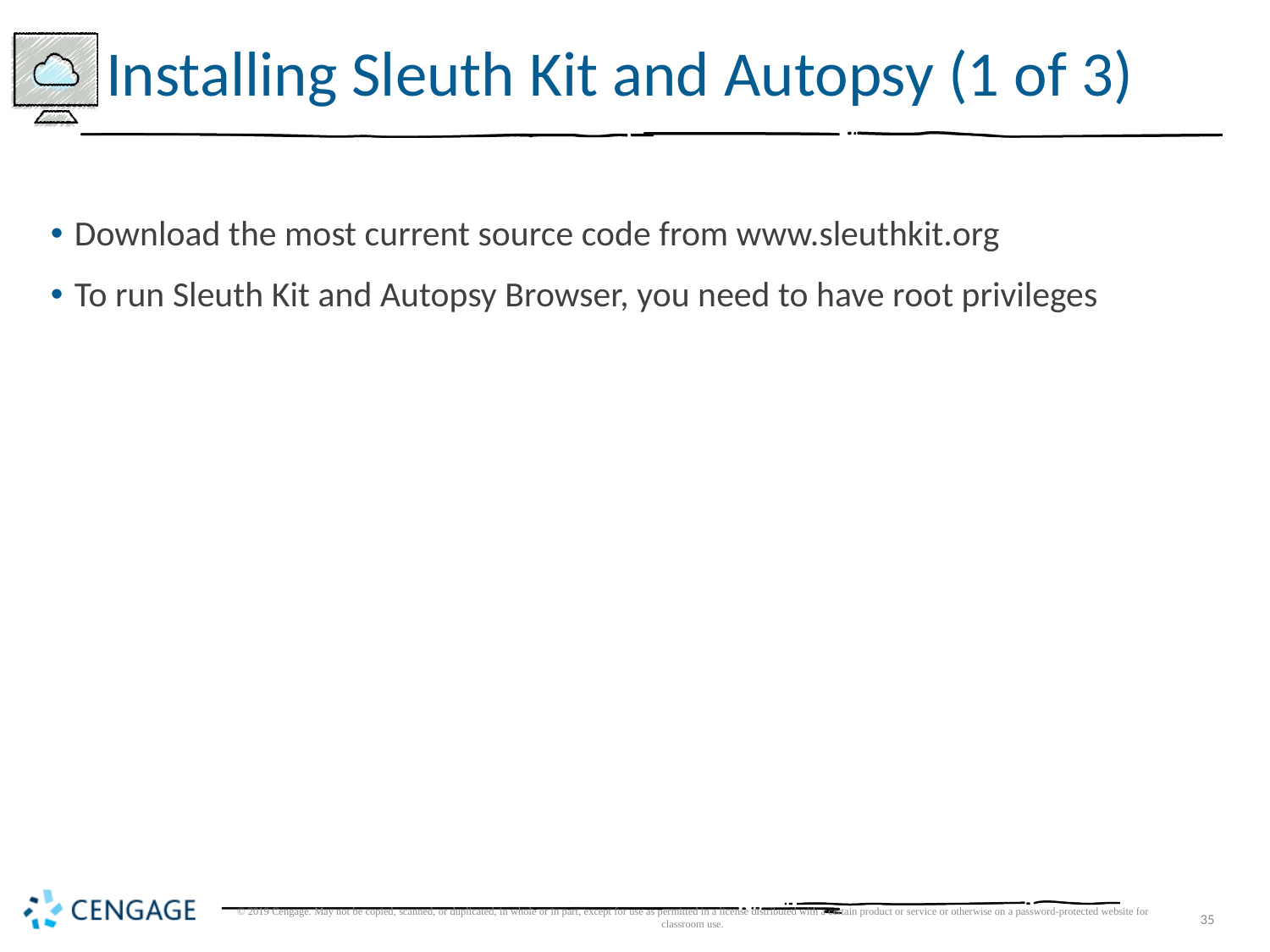

# Installing Sleuth Kit and Autopsy (1 of 3)
Download the most current source code from www.sleuthkit.org
To run Sleuth Kit and Autopsy Browser, you need to have root privileges
© 2019 Cengage. May not be copied, scanned, or duplicated, in whole or in part, except for use as permitted in a license distributed with a certain product or service or otherwise on a password-protected website for classroom use.